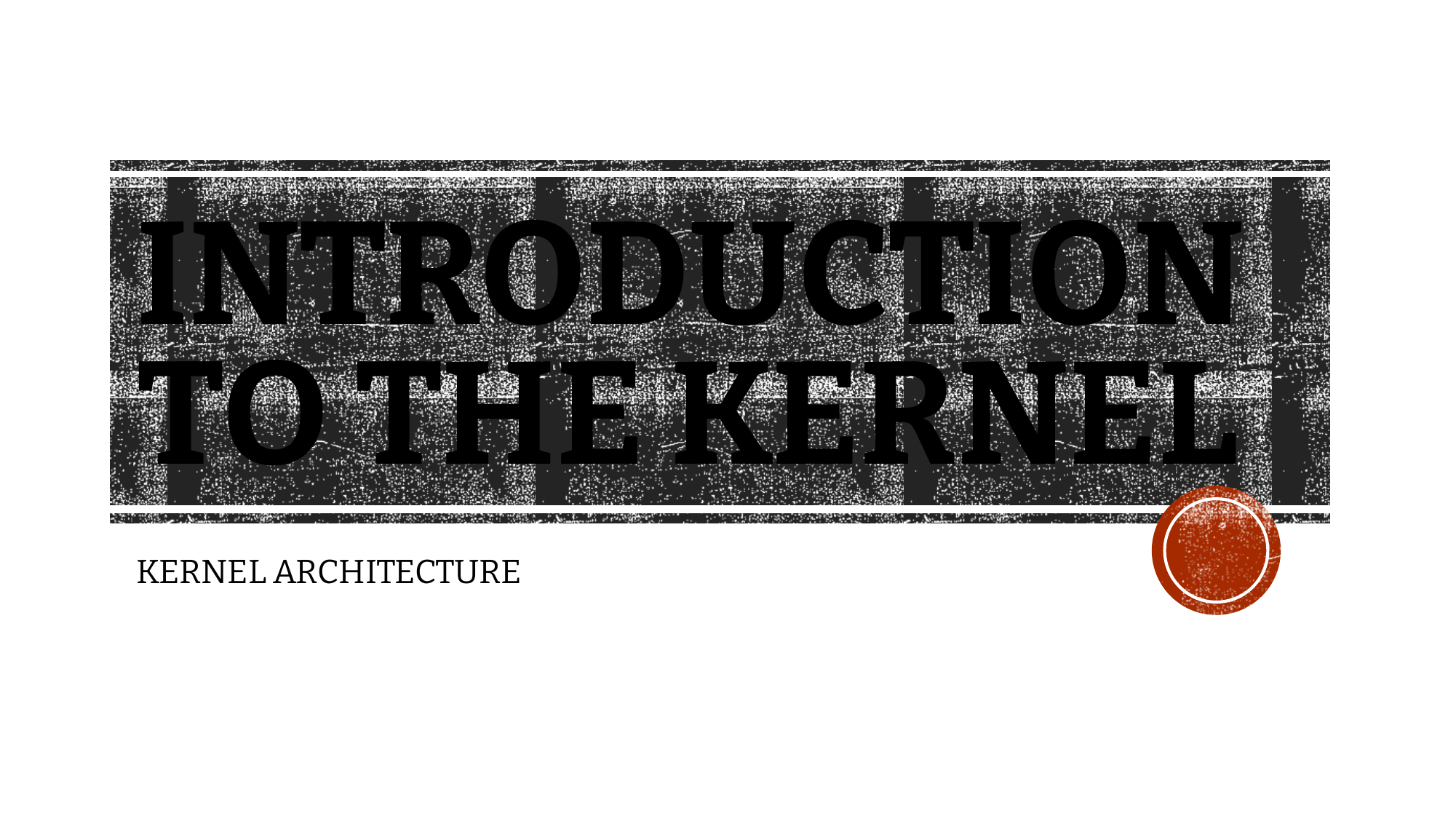

# INTRODUCTION TO THE KERNEL
KERNEL ARCHITECTURE